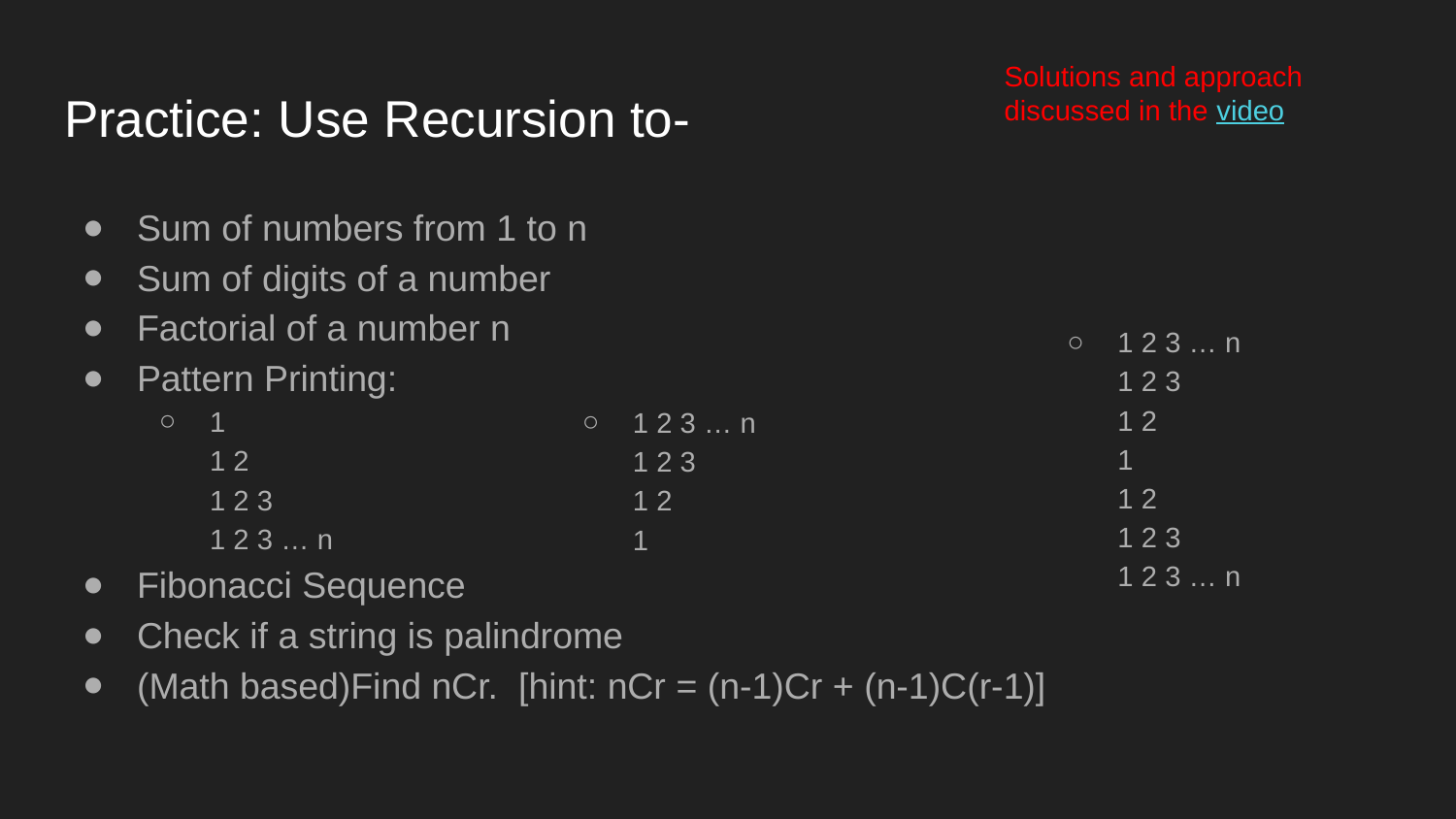

Solutions and approach discussed in the video
# Practice: Use Recursion to-
Sum of numbers from 1 to n
Sum of digits of a number
Factorial of a number n
Pattern Printing:
1
1 2
1 2 3
1 2 3 … n
Fibonacci Sequence
Check if a string is palindrome
(Math based)Find nCr.  [hint: nCr = (n-1)Cr + (n-1)C(r-1)]
1 2 3 … n
1 2 3
1 2
1
1 2
1 2 3
1 2 3 … n
1 2 3 … n
1 2 3
1 2
1